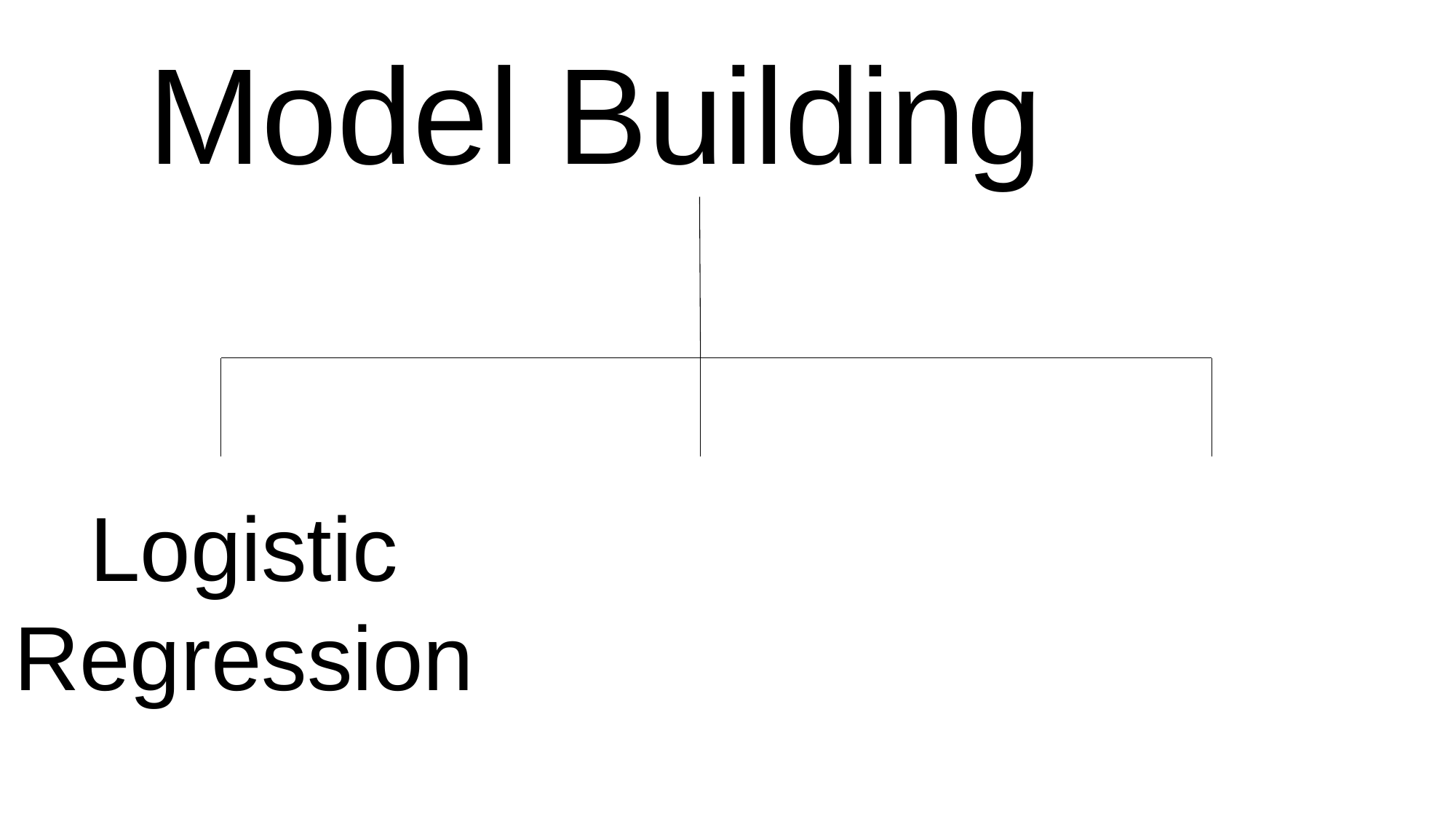

Model Building

Logistic Regression

Random Forest

Decision Trees